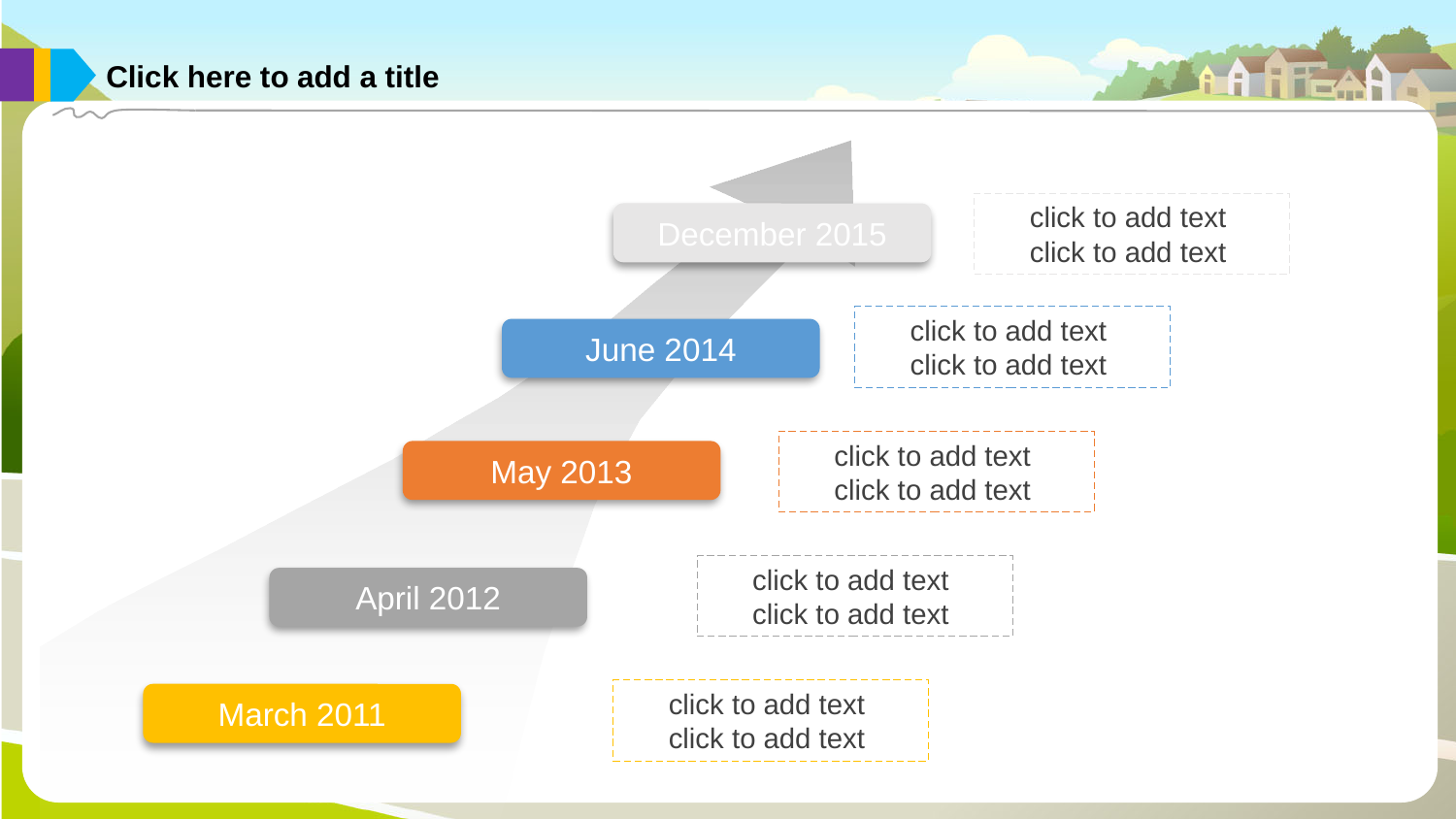

Click here to add a title

click to add text
click to add text
December 2015
click to add text
click to add text
June 2014
click to add text
click to add text
May 2013
click to add text
click to add text
April 2012
click to add text
click to add text
March 2011